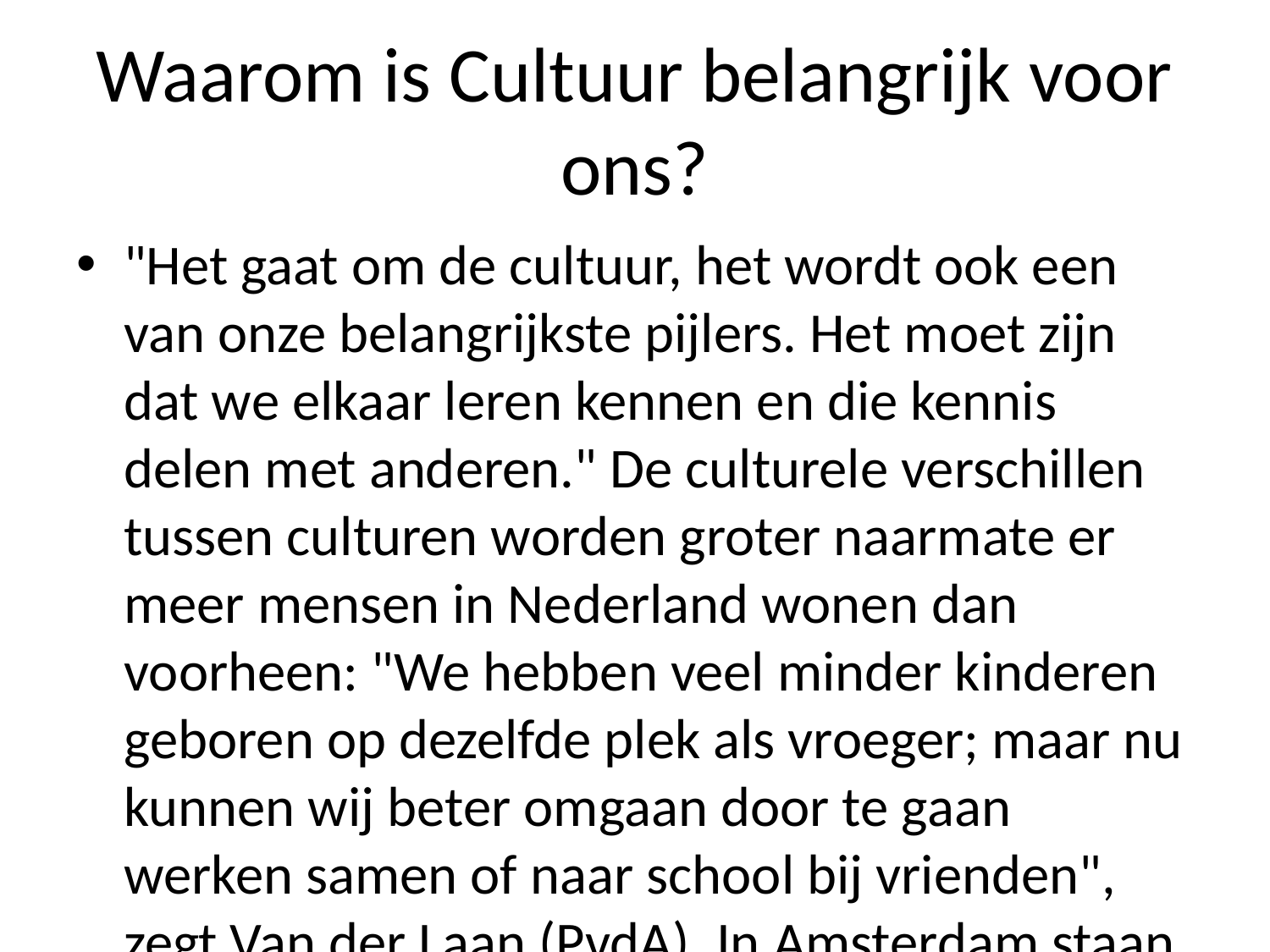

# Waarom is Cultuur belangrijk voor ons?
"Het gaat om de cultuur, het wordt ook een van onze belangrijkste pijlers. Het moet zijn dat we elkaar leren kennen en die kennis delen met anderen." De culturele verschillen tussen culturen worden groter naarmate er meer mensen in Nederland wonen dan voorheen: "We hebben veel minder kinderen geboren op dezelfde plek als vroeger; maar nu kunnen wij beter omgaan door te gaan werken samen of naar school bij vrienden", zegt Van der Laan (PvdA). In Amsterdam staan nog steeds grote groepen allochtonen uit andere landen binnenstromen - bijvoorbeeld Marokkanen komen hier vaak niet omdat ze zich zorgen maken over hun afkomst -, terwijl zij elders al jaren geen contact willen onderhouden via sociale media zoals Facebook-pagina's waarin iedereen kan reageren zonder daarbij zelf iets aan doen wat hij wil weten.'' Ook vindt PvdA'er Halsema 'een beetje overdreven'. Ze noemt zichzelf ,,de enige allochtoon'' sinds haar aantreden minister toen staatssecretaris Rutte werd gekozen tot burgemeester na twee jaar Paars II onder wie Aboutaleb was geworden.' En zo ziet GroenLinks